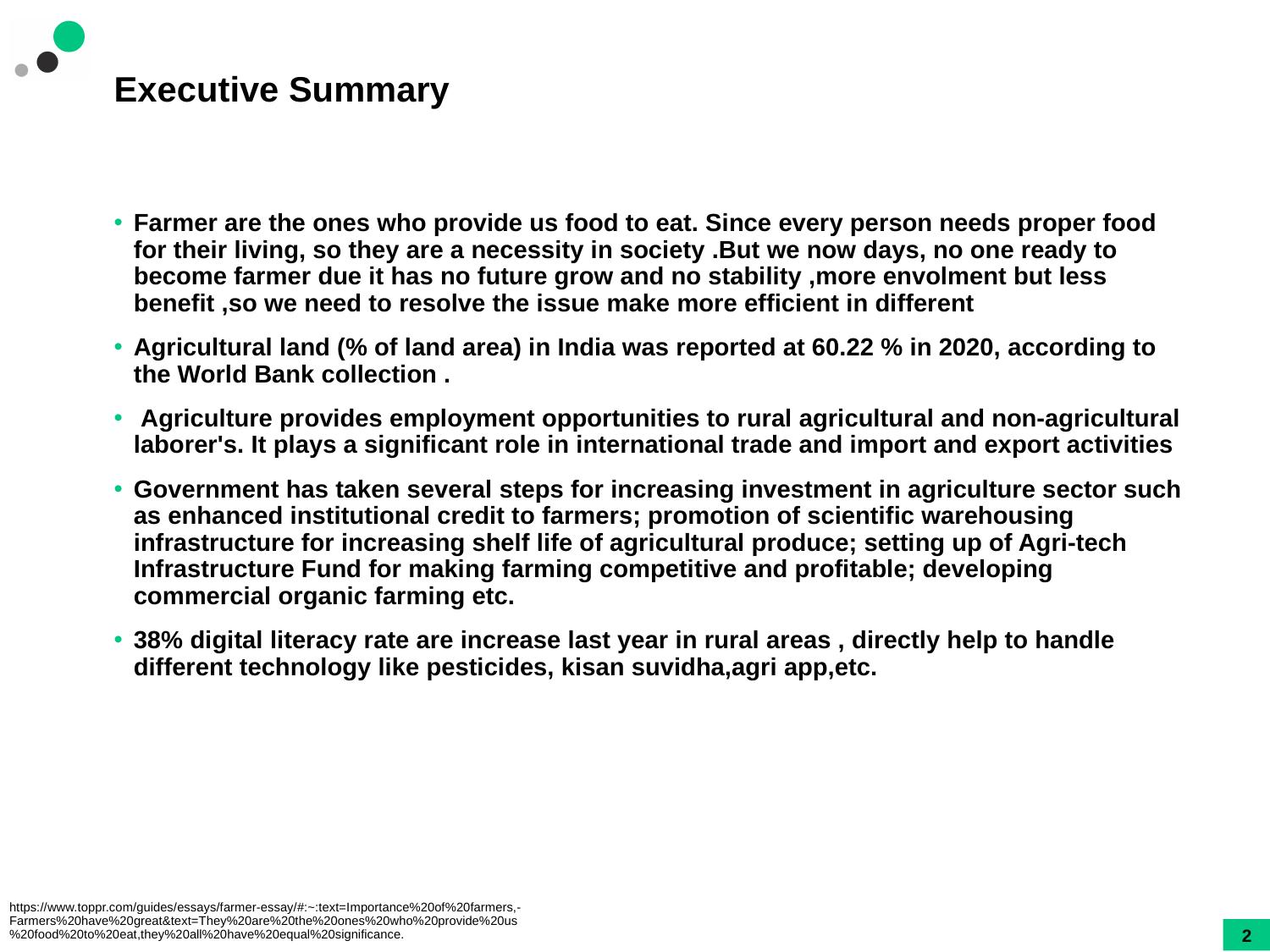

# Executive Summary

Farmer are the ones who provide us food to eat. Since every person needs proper food for their living, so they are a necessity in society .But we now days, no one ready to become farmer due it has no future grow and no stability ,more envolment but less benefit ,so we need to resolve the issue make more efficient in different
Agricultural land (% of land area) in India was reported at 60.22 % in 2020, according to the World Bank collection .
 Agriculture provides employment opportunities to rural agricultural and non-agricultural laborer's. It plays a significant role in international trade and import and export activities
Government has taken several steps for increasing investment in agriculture sector such as enhanced institutional credit to farmers; promotion of scientific warehousing infrastructure for increasing shelf life of agricultural produce; setting up of Agri-tech Infrastructure Fund for making farming competitive and profitable; developing commercial organic farming etc.
38% digital literacy rate are increase last year in rural areas , directly help to handle different technology like pesticides, kisan suvidha,agri app,etc.
https://www.toppr.com/guides/essays/farmer-essay/#:~:text=Importance%20of%20farmers,-Farmers%20have%20great&text=They%20are%20the%20ones%20who%20provide%20us%20food%20to%20eat,they%20all%20have%20equal%20significance.
2